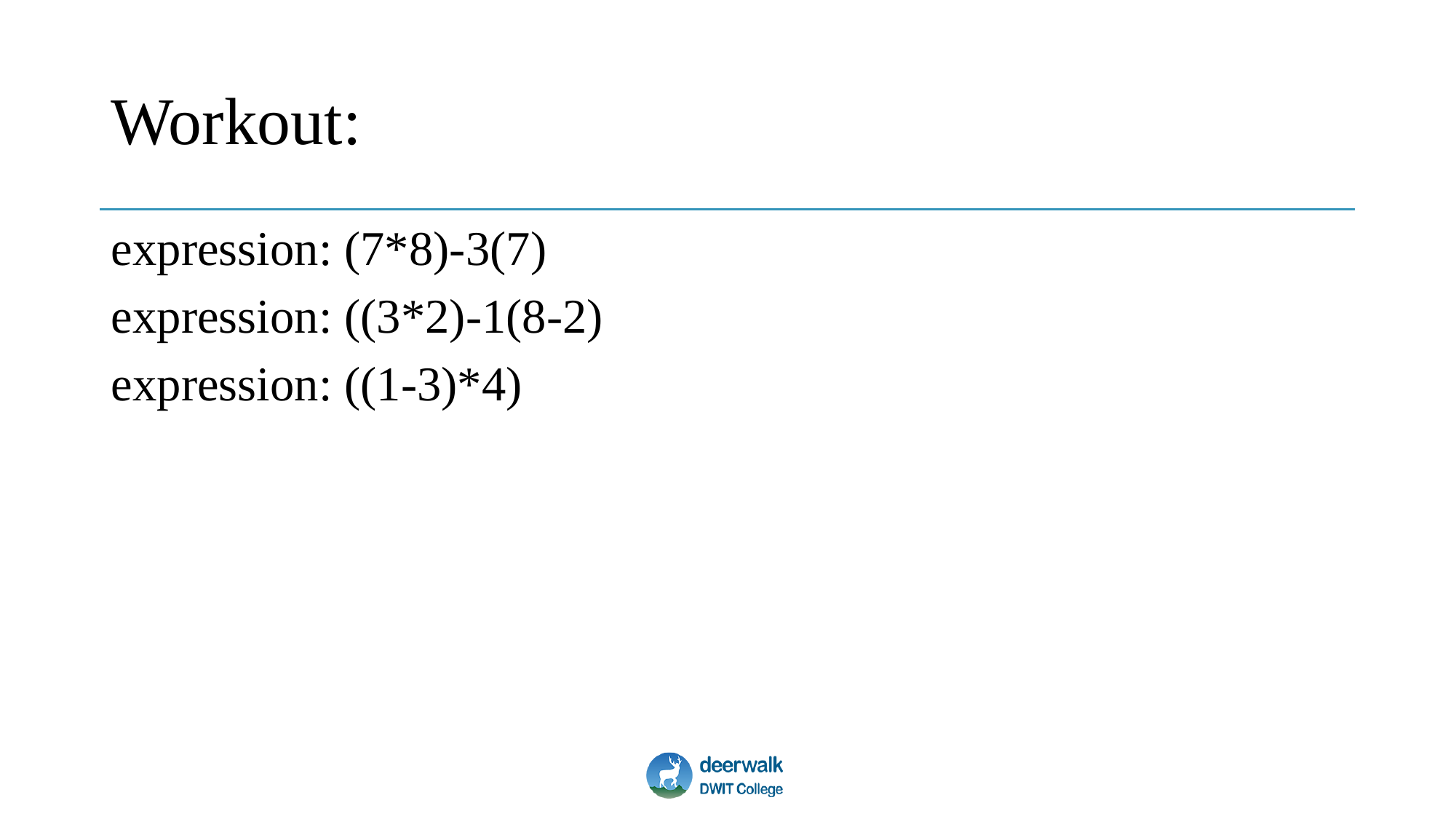

# Workout:
expression: (7*8)-3(7)
expression: ((3*2)-1(8-2)
expression: ((1-3)*4)